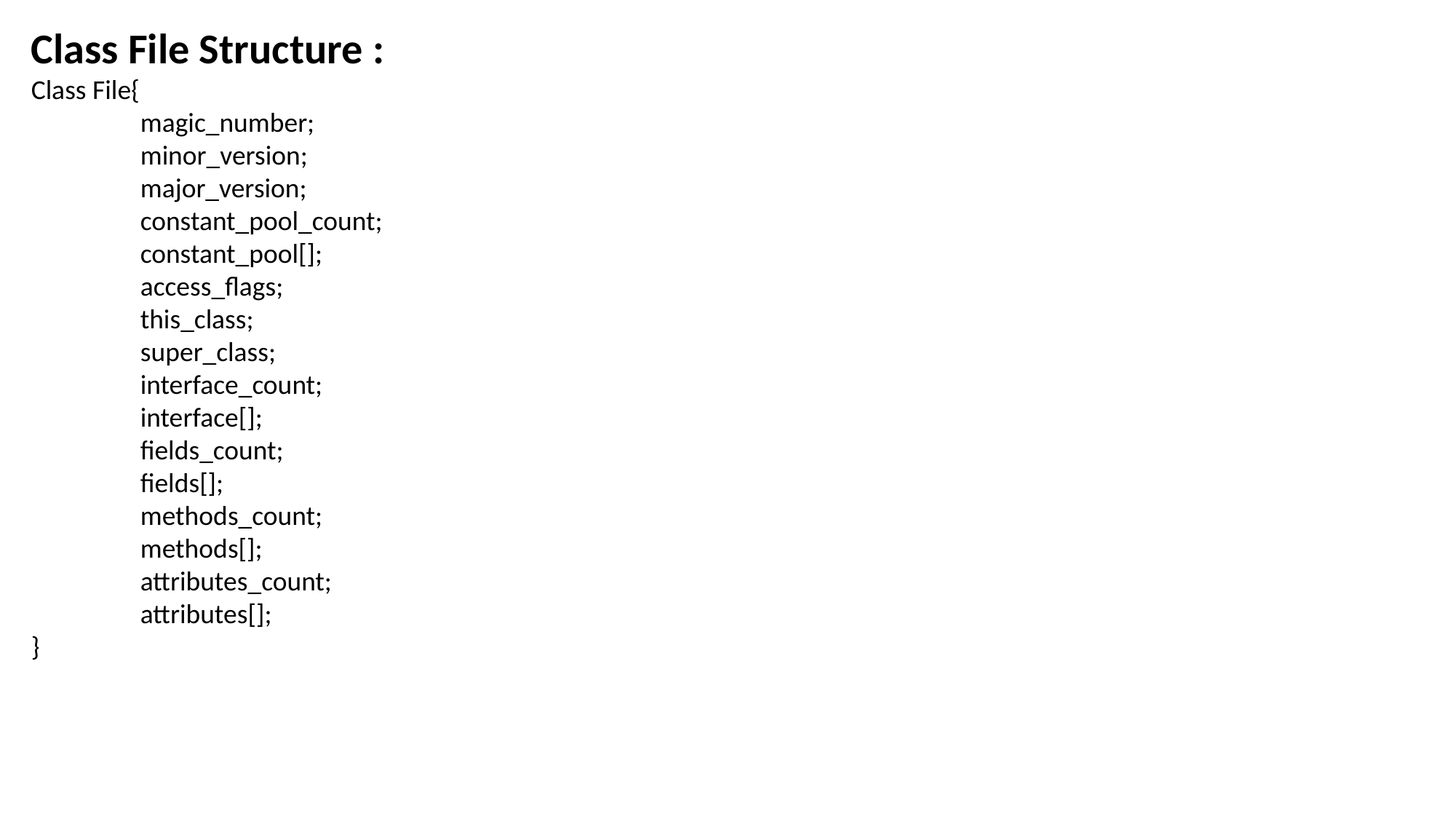

Class File Structure :
Class File{
	magic_number;
	minor_version;
	major_version;
	constant_pool_count;
	constant_pool[];
	access_flags;
	this_class;
	super_class;
	interface_count;
	interface[];
	fields_count;
	fields[];
	methods_count;
	methods[];
	attributes_count;
	attributes[];
}